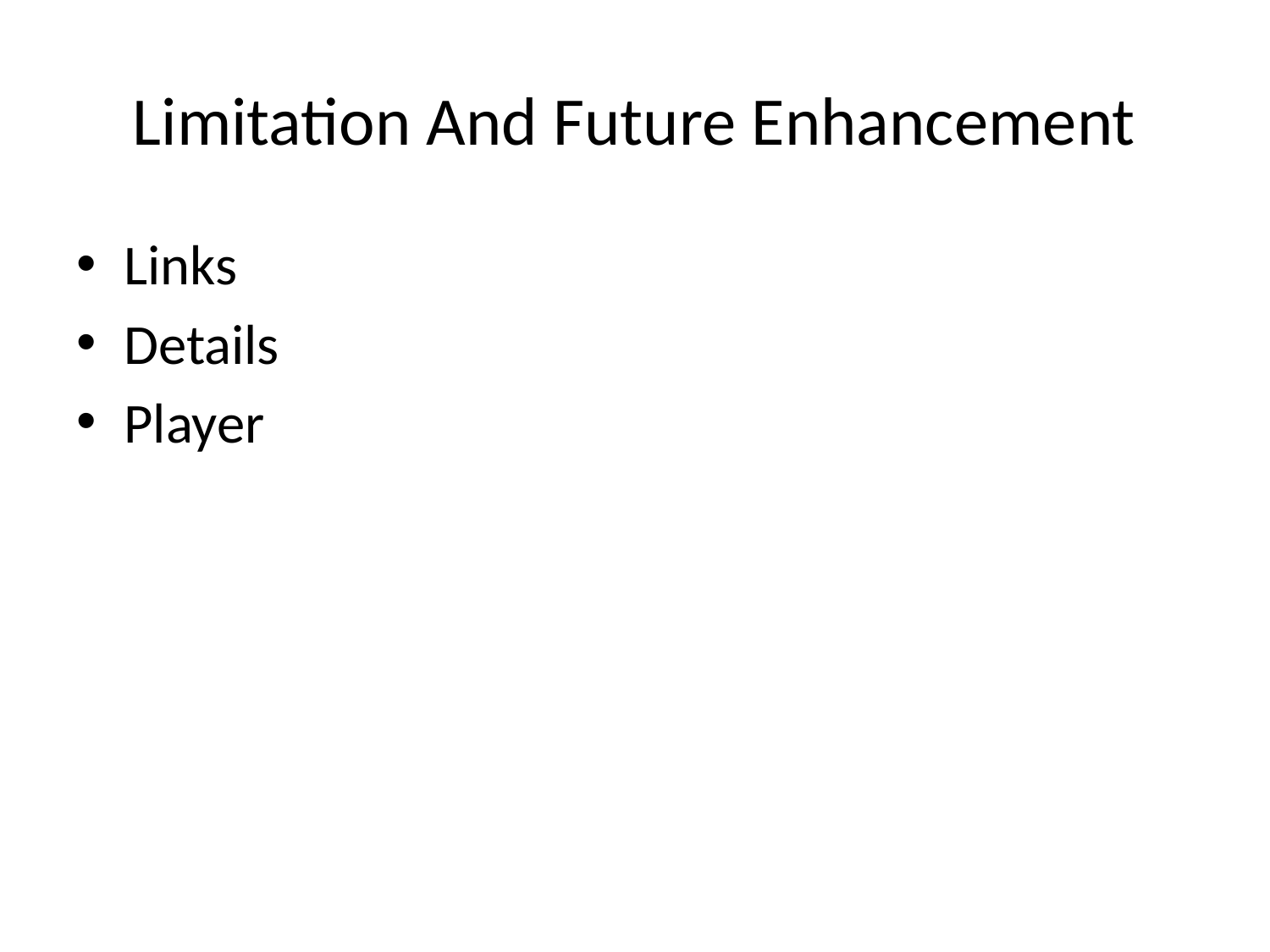

# Limitation And Future Enhancement
Links
Details
Player